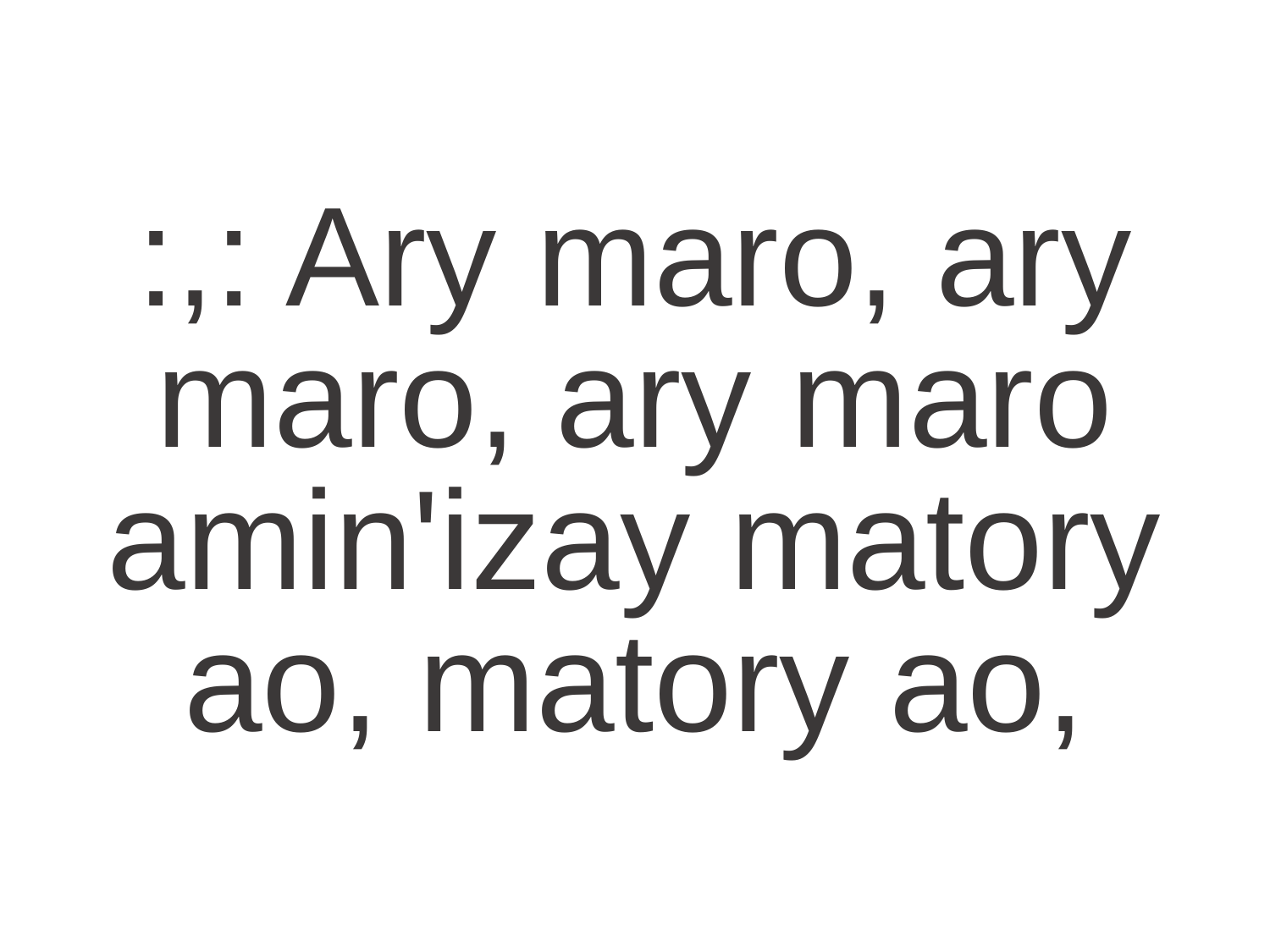

:,: Ary maro, ary maro, ary maro
amin'izay matory ao, matory ao,